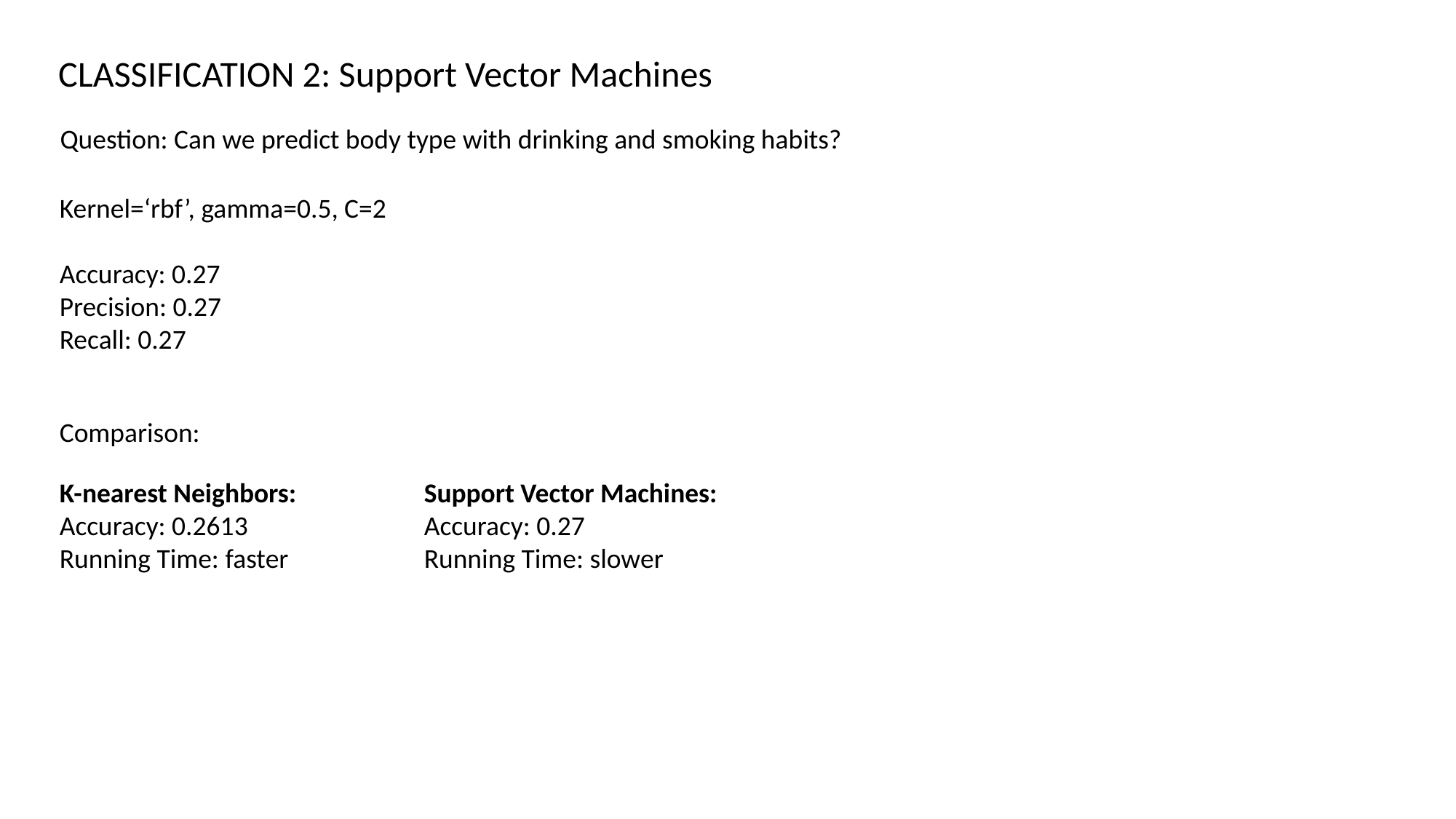

CLASSIFICATION 2: Support Vector Machines
Question: Can we predict body type with drinking and smoking habits?
Kernel=‘rbf’, gamma=0.5, C=2

Accuracy: 0.27
Precision: 0.27
Recall: 0.27

Comparison:

K-nearest Neighbors:
Accuracy: 0.2613
Running Time: faster

Support Vector Machines:
Accuracy: 0.27
Running Time: slower